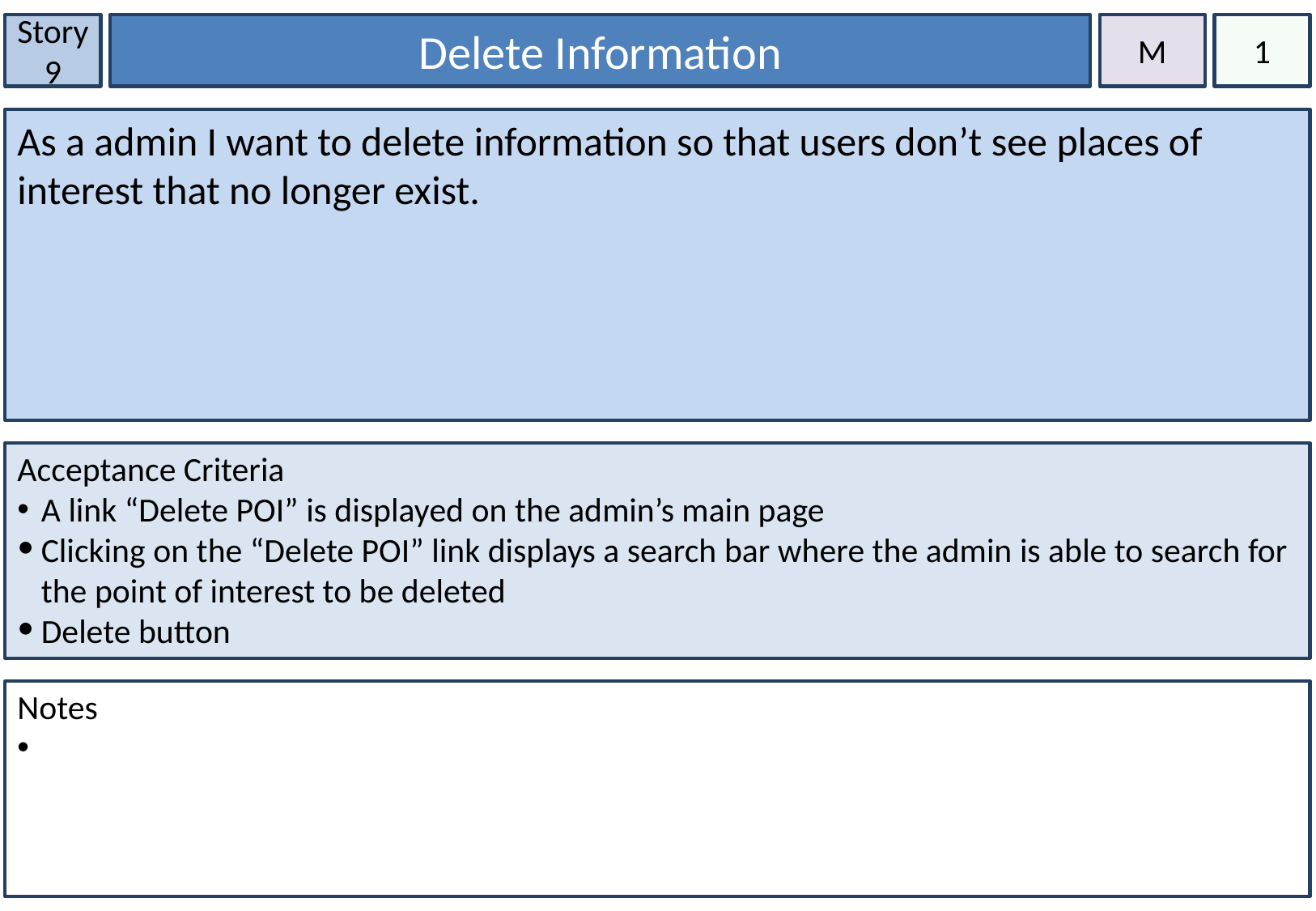

Story 9
Delete Information
M
1
As a admin I want to delete information so that users don’t see places of
interest that no longer exist.
Acceptance Criteria
A link “Delete POI” is displayed on the admin’s main page
Clicking on the “Delete POI” link displays a search bar where the admin is able to search for the point of interest to be deleted
Delete button
Notes